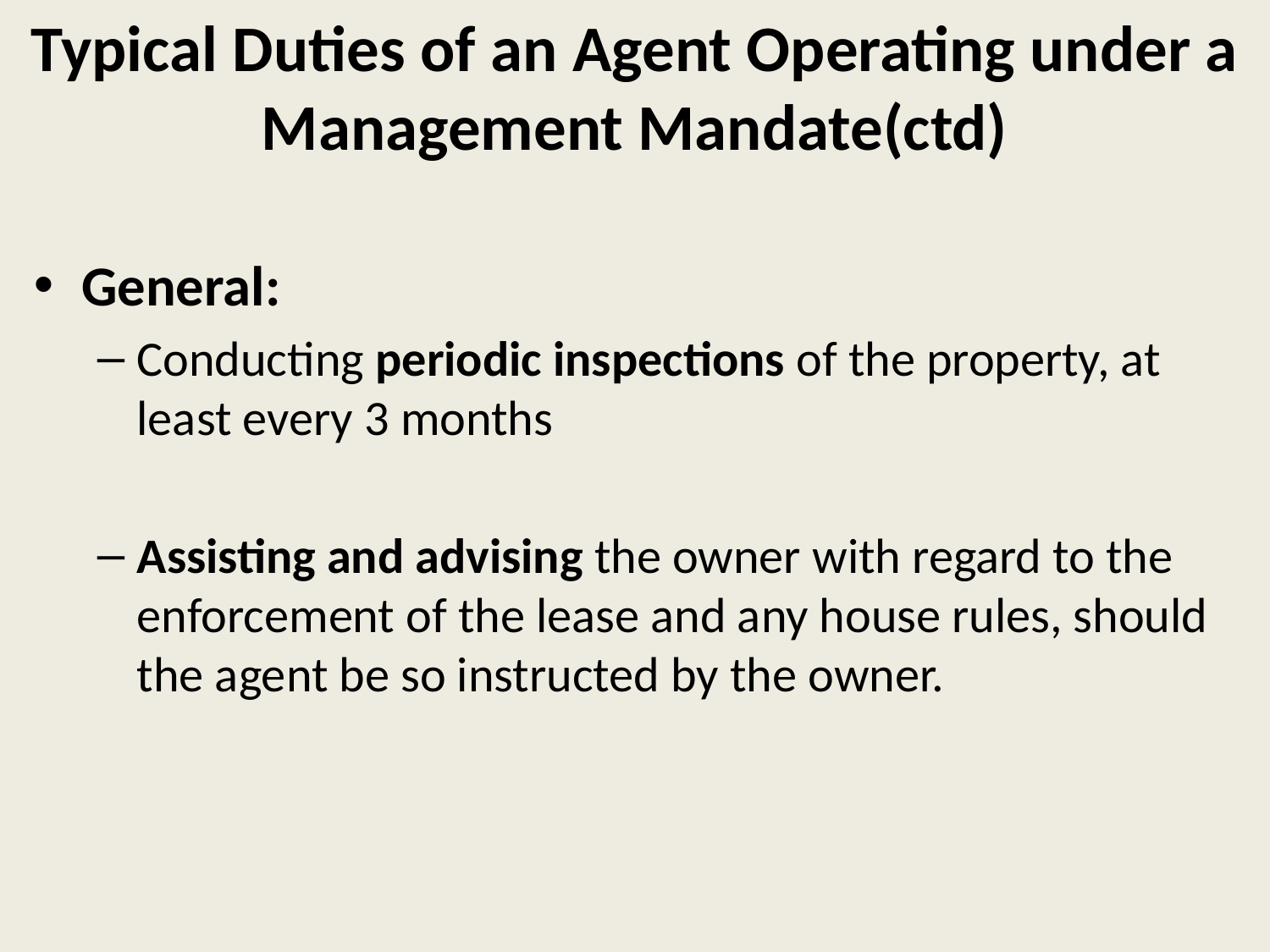

# Typical Duties of an Agent Operating under a Management Mandate(ctd)
General:
Conducting periodic inspections of the property, at least every 3 months

Assisting and advising the owner with regard to the enforcement of the lease and any house rules, should the agent be so instructed by the owner.